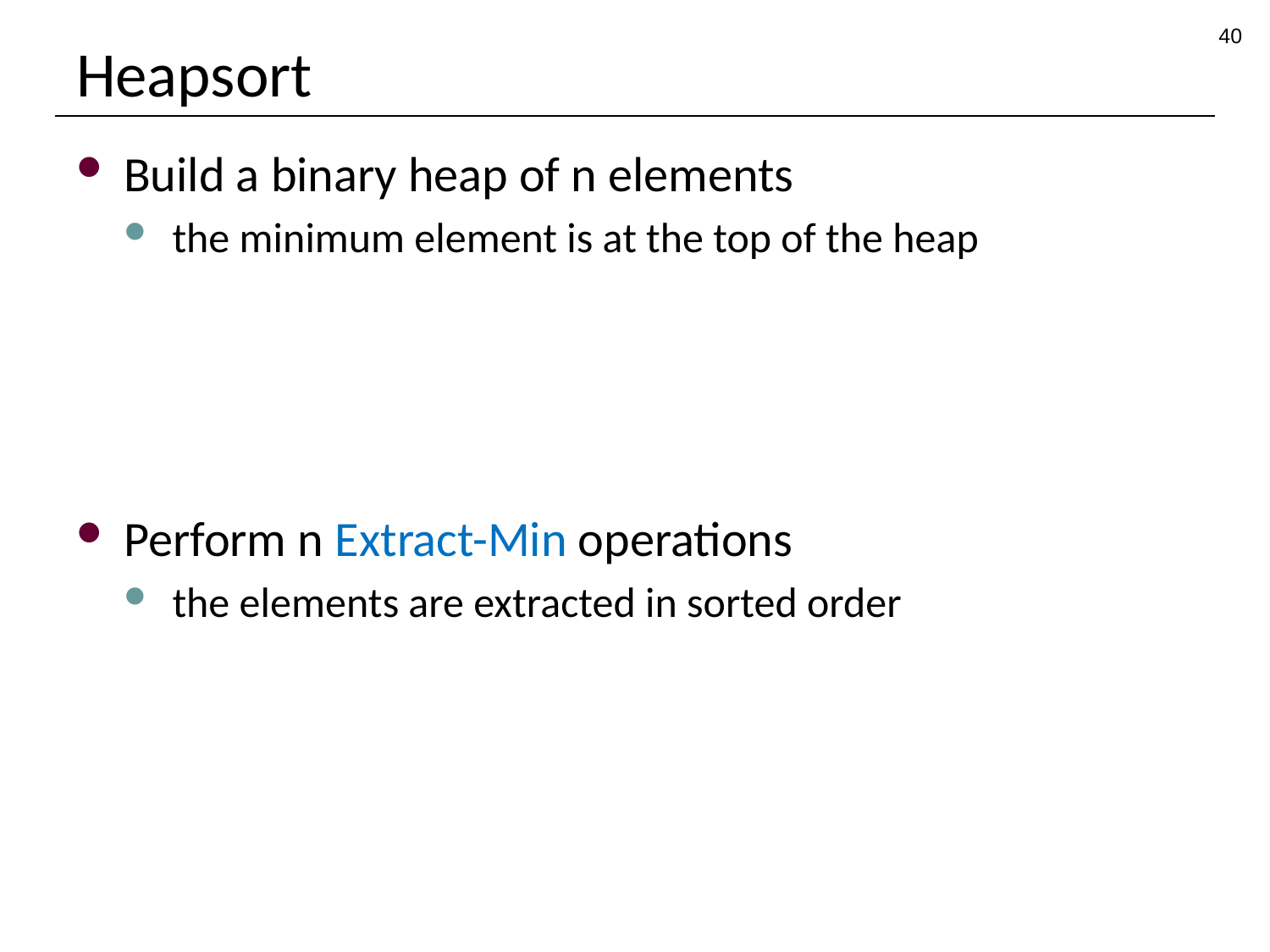

40
# Heapsort
Build a binary heap of n elements
the minimum element is at the top of the heap

Perform n Extract-Min operations
the elements are extracted in sorted order